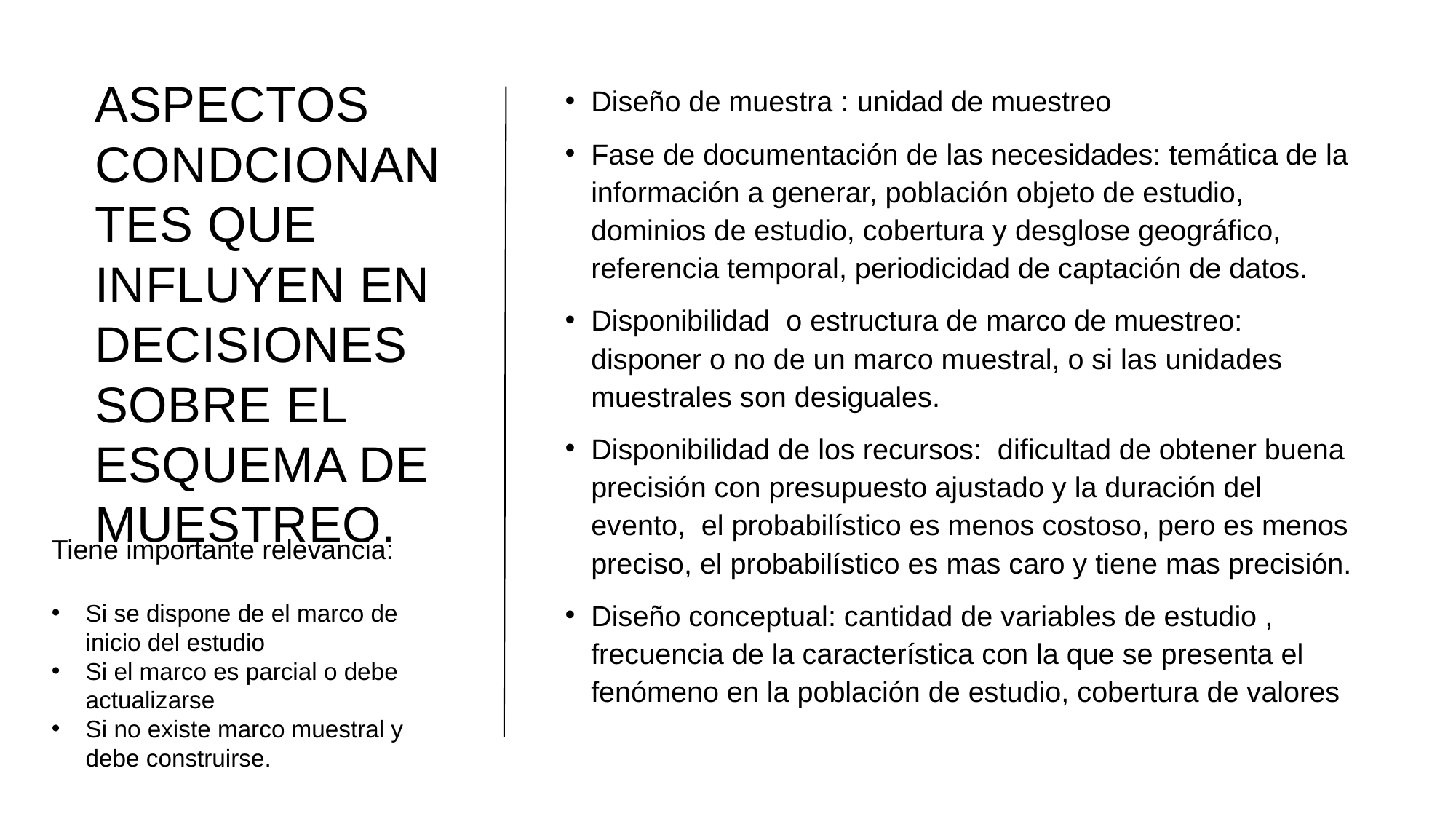

# Aspectos conDcionantes que influyen en decisiones sobre el esquema de muestreo.
Diseño de muestra : unidad de muestreo
Fase de documentación de las necesidades: temática de la información a generar, población objeto de estudio, dominios de estudio, cobertura y desglose geográfico, referencia temporal, periodicidad de captación de datos.
Disponibilidad  o estructura de marco de muestreo: disponer o no de un marco muestral, o si las unidades muestrales son desiguales.
Disponibilidad de los recursos:  dificultad de obtener buena precisión con presupuesto ajustado y la duración del evento,  el probabilístico es menos costoso, pero es menos preciso, el probabilístico es mas caro y tiene mas precisión.
Diseño conceptual: cantidad de variables de estudio , frecuencia de la característica con la que se presenta el fenómeno en la población de estudio, cobertura de valores
Tiene importante relevancia:

Si se dispone de el marco de inicio del estudio
Si el marco es parcial o debe actualizarse
Si no existe marco muestral y debe construirse.